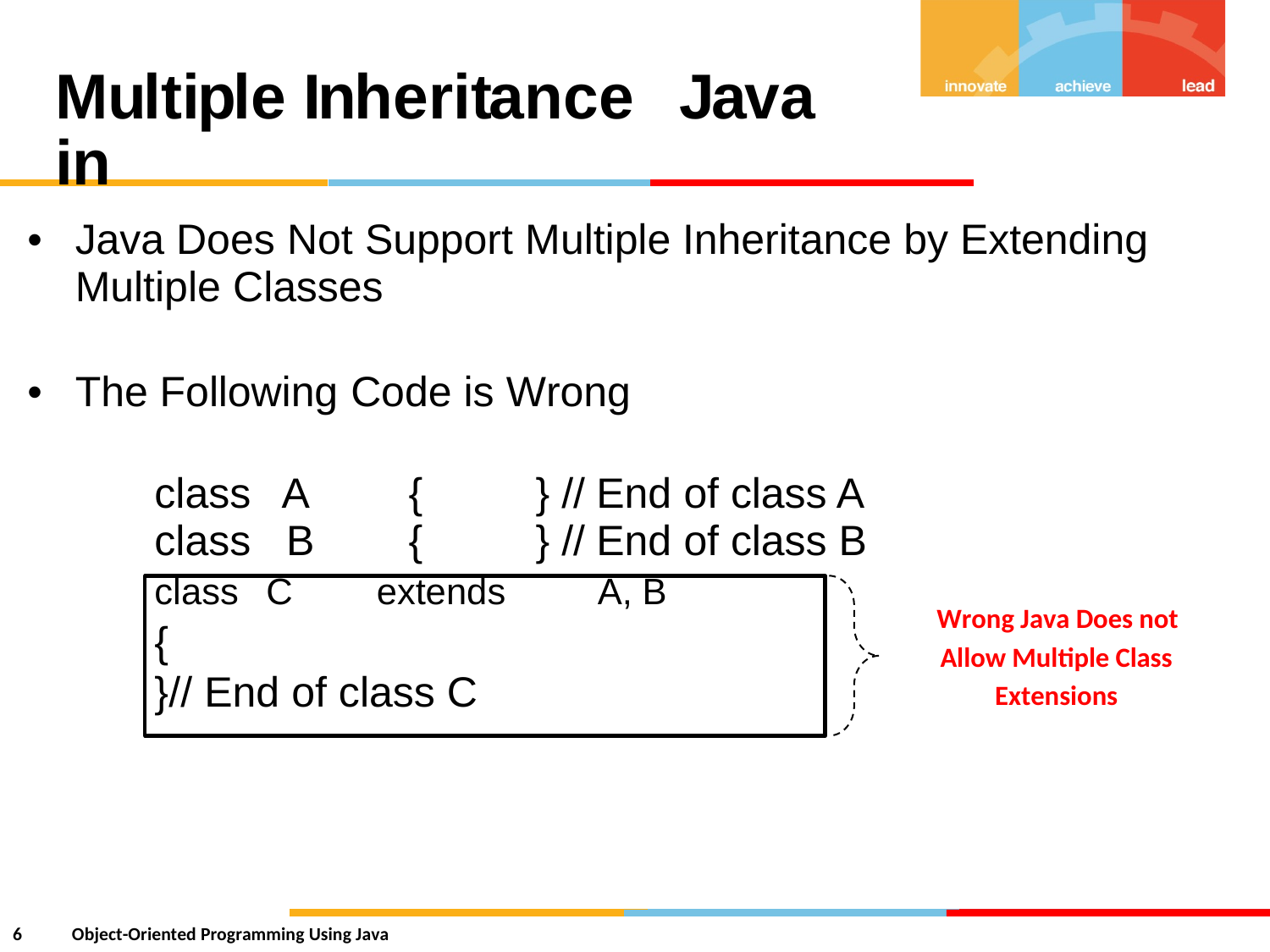

Multiple Inheritance in
Java

•
Java Does Not Support Multiple
Multiple Classes
Inheritance
by
Extending
•
The Following
Code
is
Wrong
class
class
A
B
{
{
}
}
//
//
End
End
of
of
class
class
A
B

class  C        extends         A, B
{
}// End of class C
Wrong Java Does not
Allow Multiple Class
Extensions

6
Object-Oriented Programming Using Java